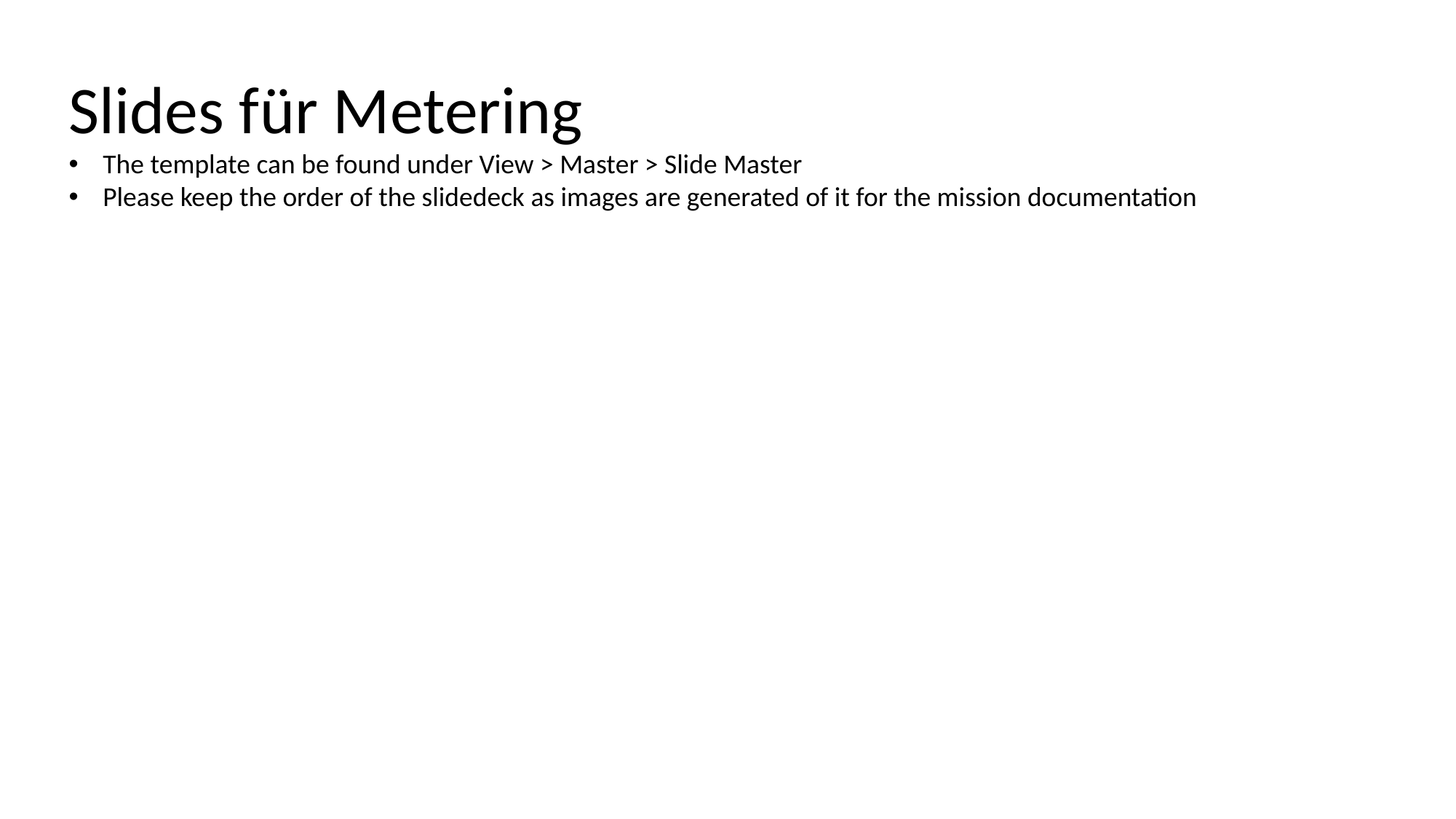

Slides für Metering
The template can be found under View > Master > Slide Master
Please keep the order of the slidedeck as images are generated of it for the mission documentation